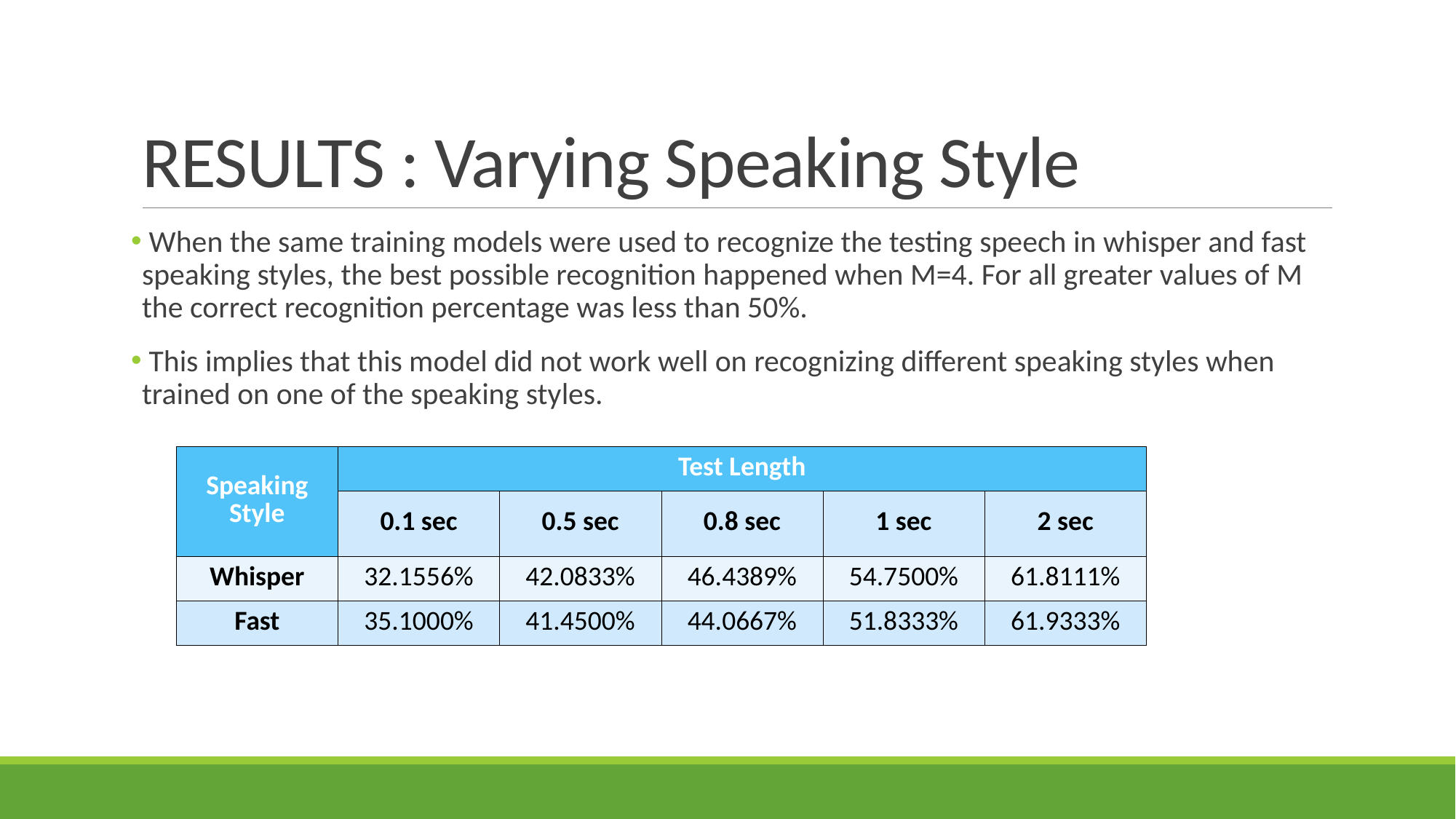

# RESULTS : Varying Speaking Style
 When the same training models were used to recognize the testing speech in whisper and fast speaking styles, the best possible recognition happened when M=4. For all greater values of M the correct recognition percentage was less than 50%.
 This implies that this model did not work well on recognizing different speaking styles when trained on one of the speaking styles.

| Speaking Style | Test Length |  |  |  |  |
| --- | --- | --- | --- | --- | --- |
|  | 0.1 sec | 0.5 sec | 0.8 sec | 1 sec | 2 sec |
| Whisper | 32.1556% | 42.0833% | 46.4389% | 54.7500% | 61.8111% |
| Fast | 35.1000% | 41.4500% | 44.0667% | 51.8333% | 61.9333% |